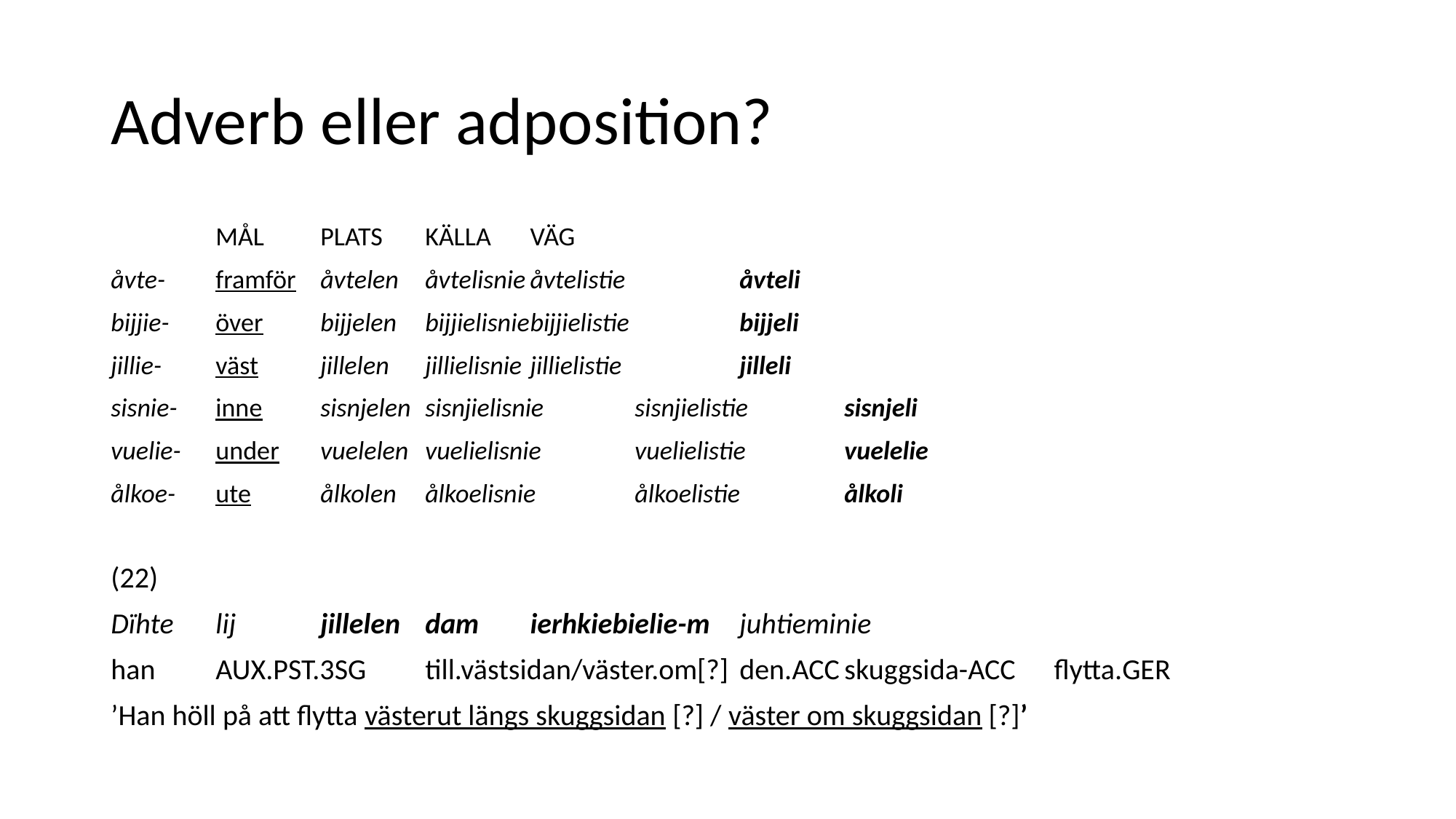

# Adverb eller adposition?
			mål		plats		källa		väg
åvte-	framför		åvtelen		åvtelisnie		åvtelistie		åvteli
bijjie-	över		bijjelen		bijjielisnie		bijjielistie		bijjeli
jillie-	väst		jillelen		jillielisnie		jillielistie		jilleli
sisnie-	inne		sisnjelen		sisnjielisnie	sisnjielistie	sisnjeli
vuelie-	under		vuelelen		vuelielisnie	vuelielistie	vuelelie
ålkoe-	ute		ålkolen		ålkoelisnie	ålkoelistie	ålkoli

(22)
Dïhte 	lij 		jillelen 			dam 	ierhkiebielie-m 	juhtieminie
han	aux.pst.3sg	till.västsidan/väster.om[?]	den.acc	skuggsida-acc	flytta.ger
’Han höll på att flytta västerut längs skuggsidan [?] / väster om skuggsidan [?]’